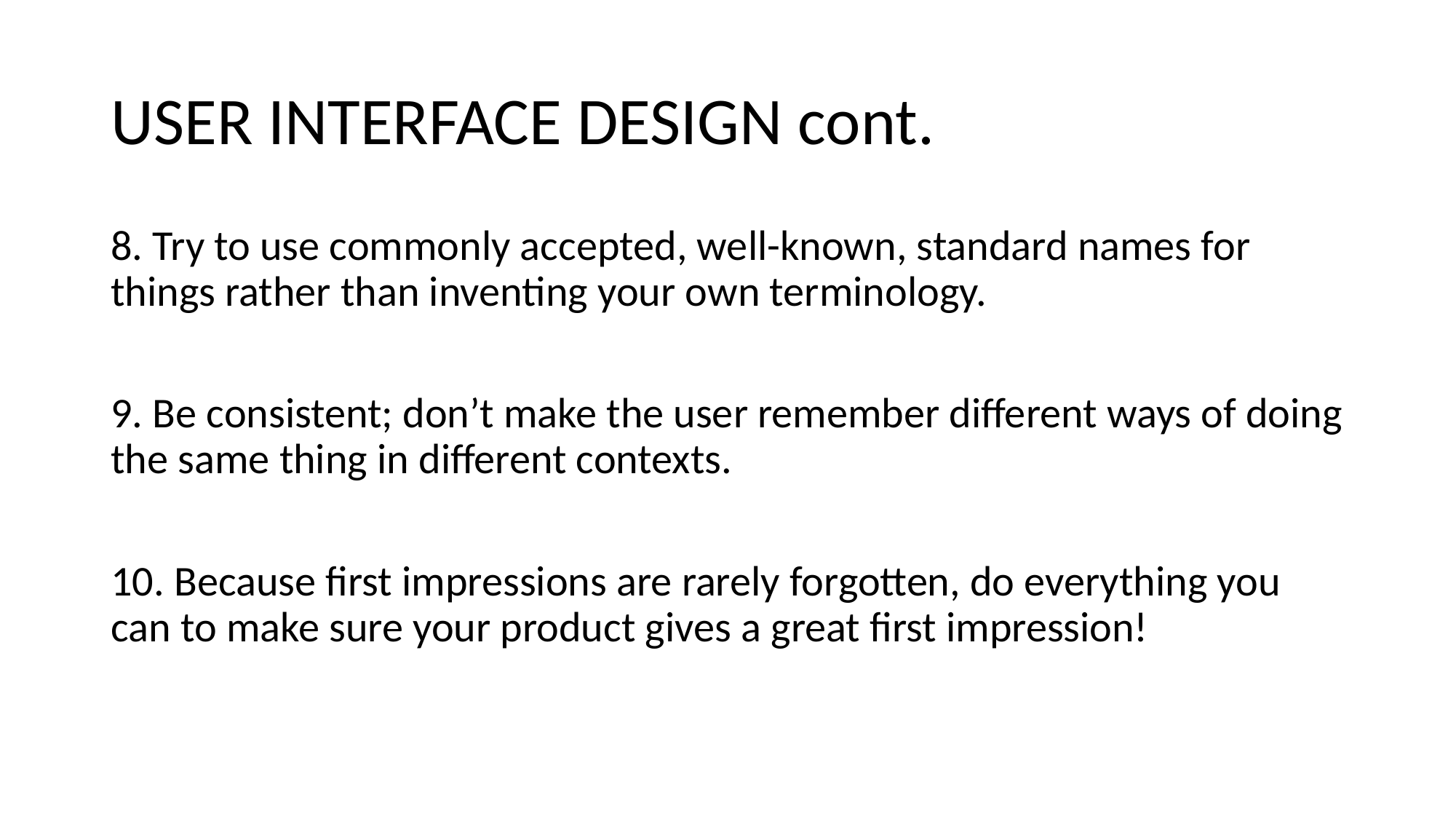

# USER INTERFACE DESIGN cont.
8. Try to use commonly accepted, well-known, standard names for things rather than inventing your own terminology.

9. Be consistent; don’t make the user remember different ways of doing the same thing in different contexts.

10. Because first impressions are rarely forgotten, do everything you can to make sure your product gives a great first impression!